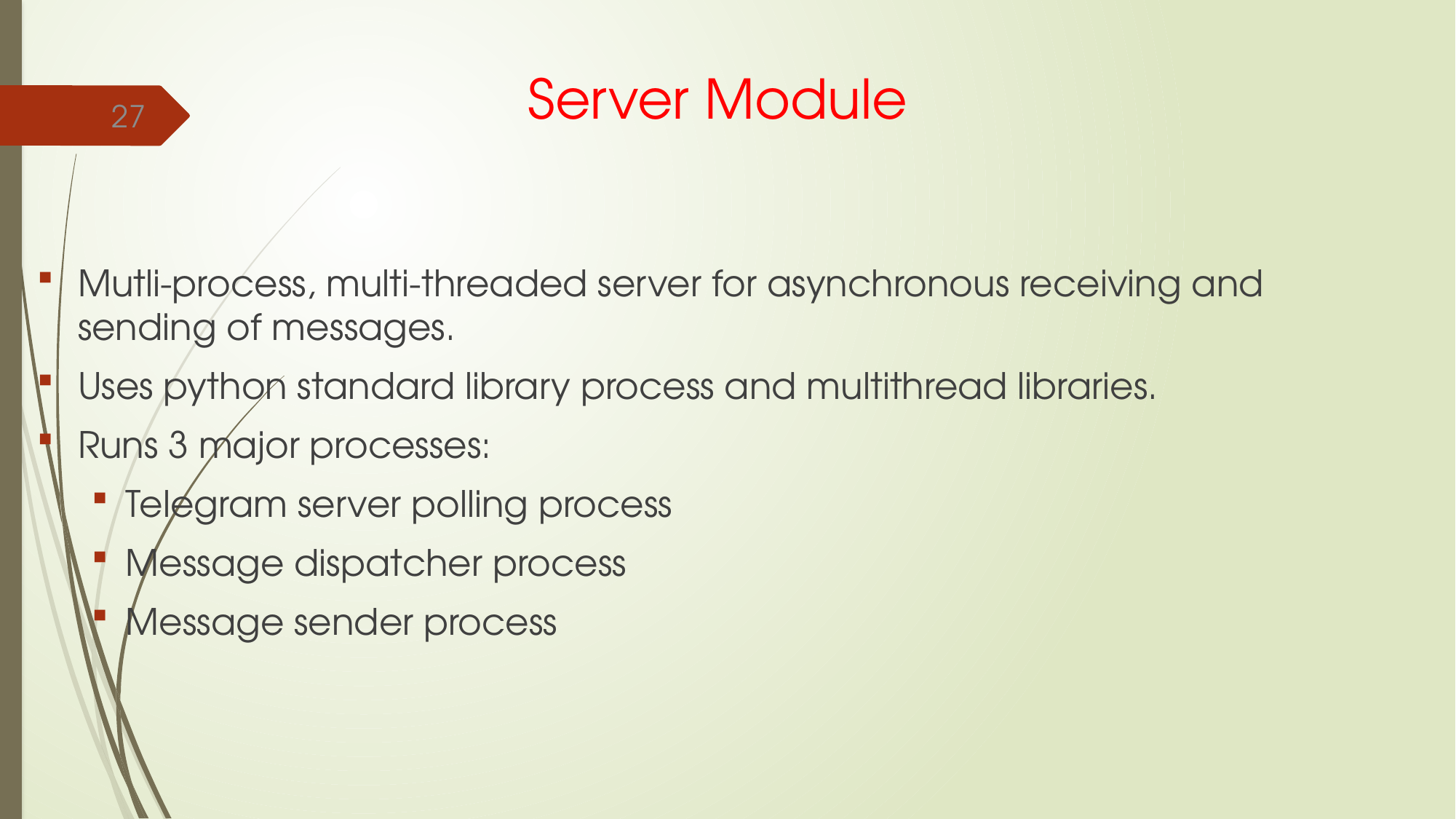

# Server Module
27
Mutli-process, multi-threaded server for asynchronous receiving and sending of messages.
Uses python standard library process and multithread libraries.
Runs 3 major processes:
Telegram server polling process
Message dispatcher process
Message sender process